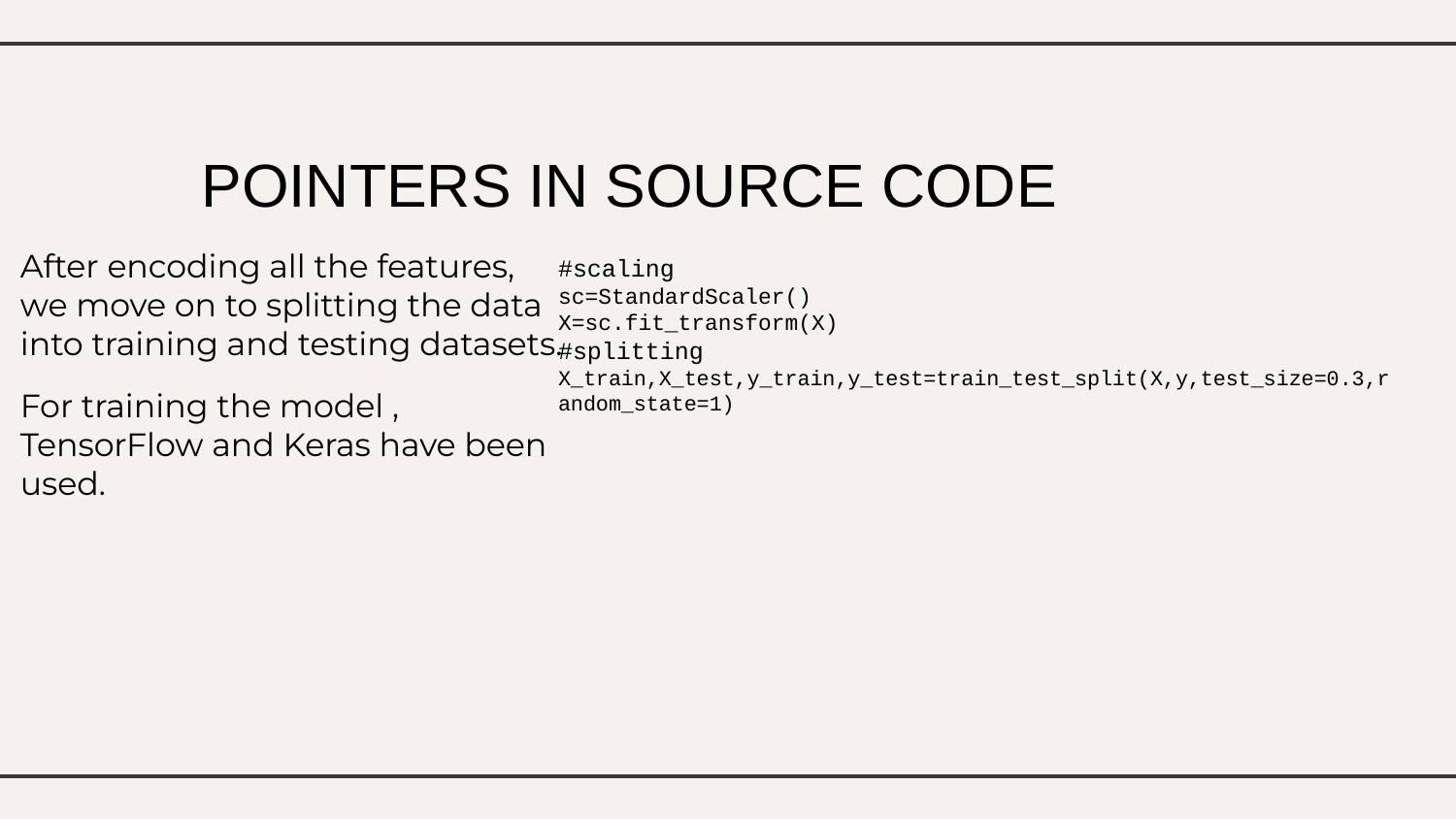

# POINTERS IN SOURCE CODE
After encoding all the features, we move on to splitting the data into training and testing datasets.
For training the model , TensorFlow and Keras have been used.
#scaling
sc=StandardScaler()
X=sc.fit_transform(X)
#splitting
X_train,X_test,y_train,y_test=train_test_split(X,y,test_size=0.3,random_state=1)